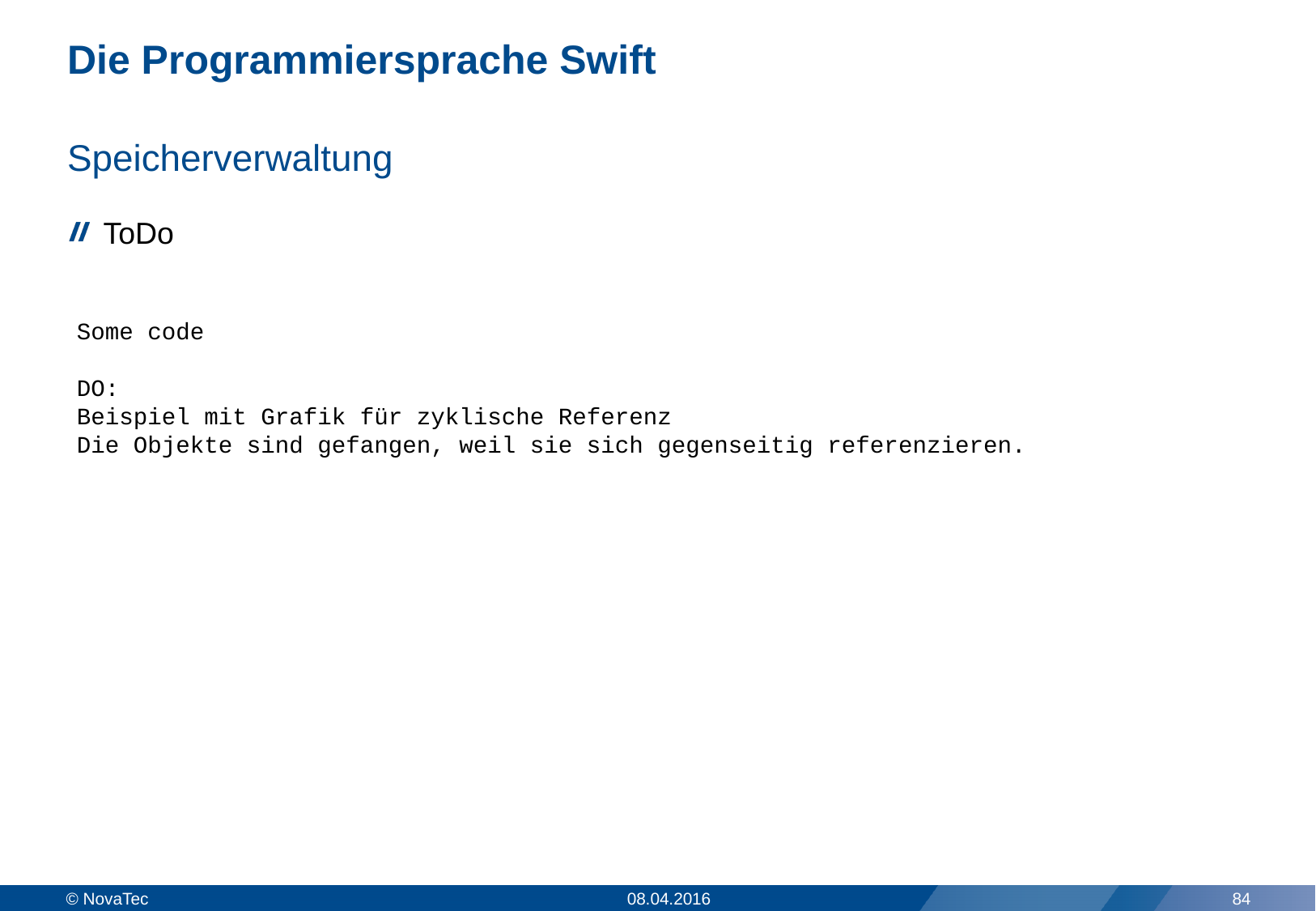

# Die Programmiersprache Swift
Speicherverwaltung
ToDo
Some code

DO:
Beispiel mit Grafik für zyklische Referenz
Die Objekte sind gefangen, weil sie sich gegenseitig referenzieren.